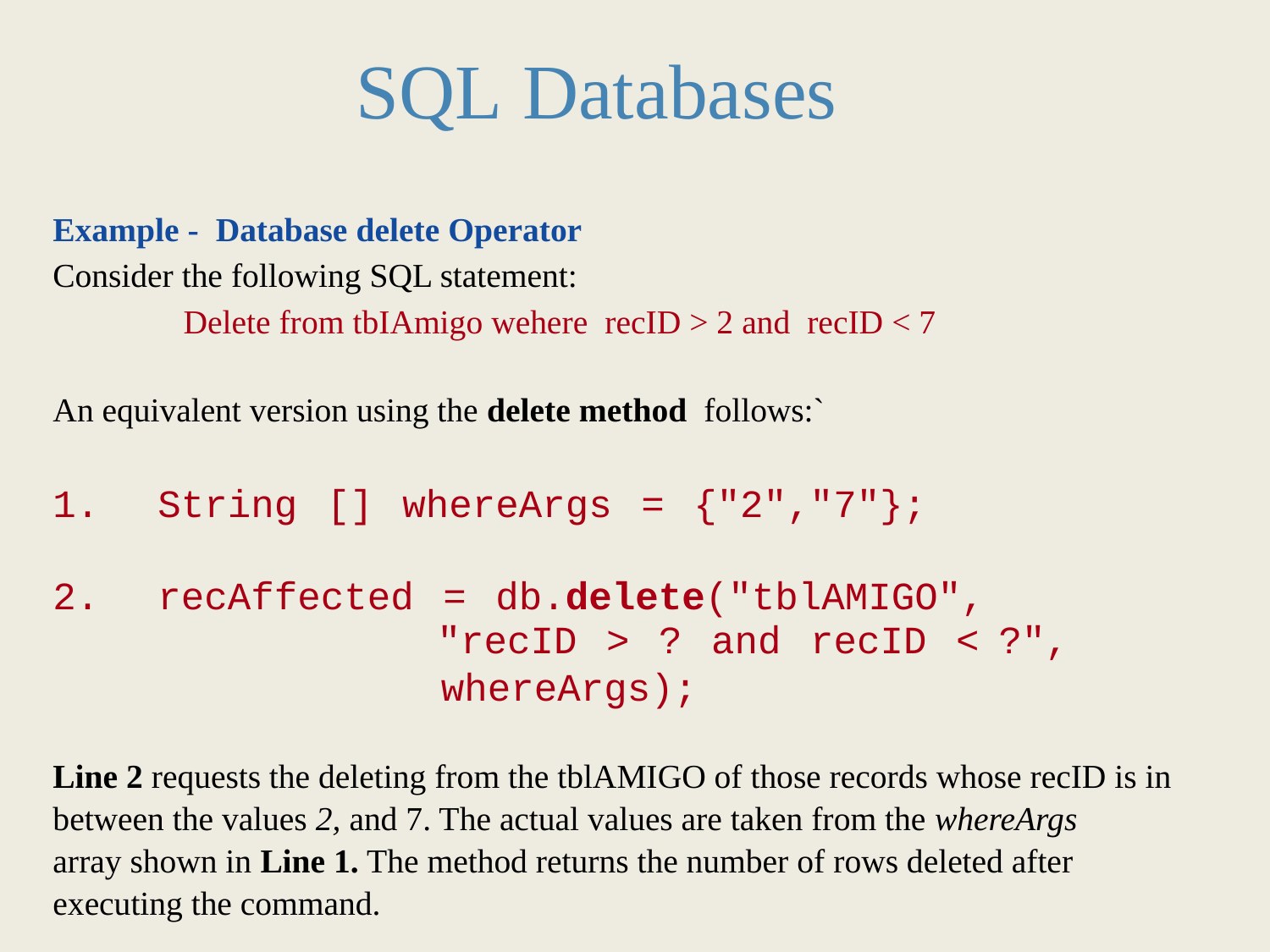

SQL Databases

Example -  Database delete Operator
Consider the following SQL statement:
	Delete from tbIAmigo wehere  recID > 2 and  recID < 7

An equivalent version using the delete method  follows:`

1.      String   []   whereArgs   =   {"2","7"};

2.      recAffected   =   db.delete("tblAMIGO",
					"recID   >   ?   and   recID   <  ?",
				 whereArgs);

Line 2 requests the deleting from the tblAMIGO of those records whose recID is in
between the values 2, and 7. The actual values are taken from the whereArgs
array shown in Line 1. The method returns the number of rows deleted after
executing the command.